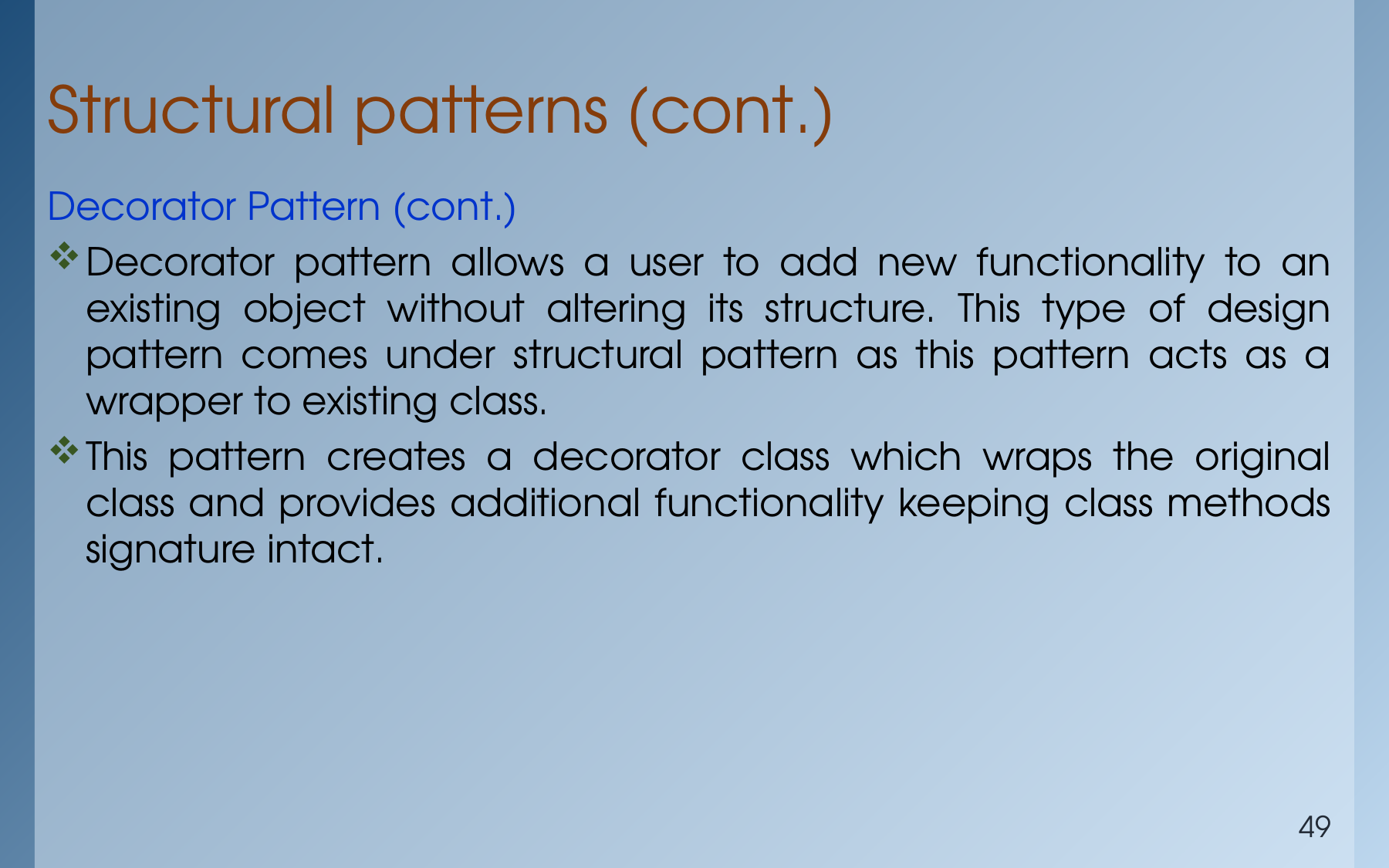

# Structural patterns (cont.)
Decorator Pattern (cont.)
Decorator pattern allows a user to add new functionality to an existing object without altering its structure. This type of design pattern comes under structural pattern as this pattern acts as a wrapper to existing class.
This pattern creates a decorator class which wraps the original class and provides additional functionality keeping class methods signature intact.

49